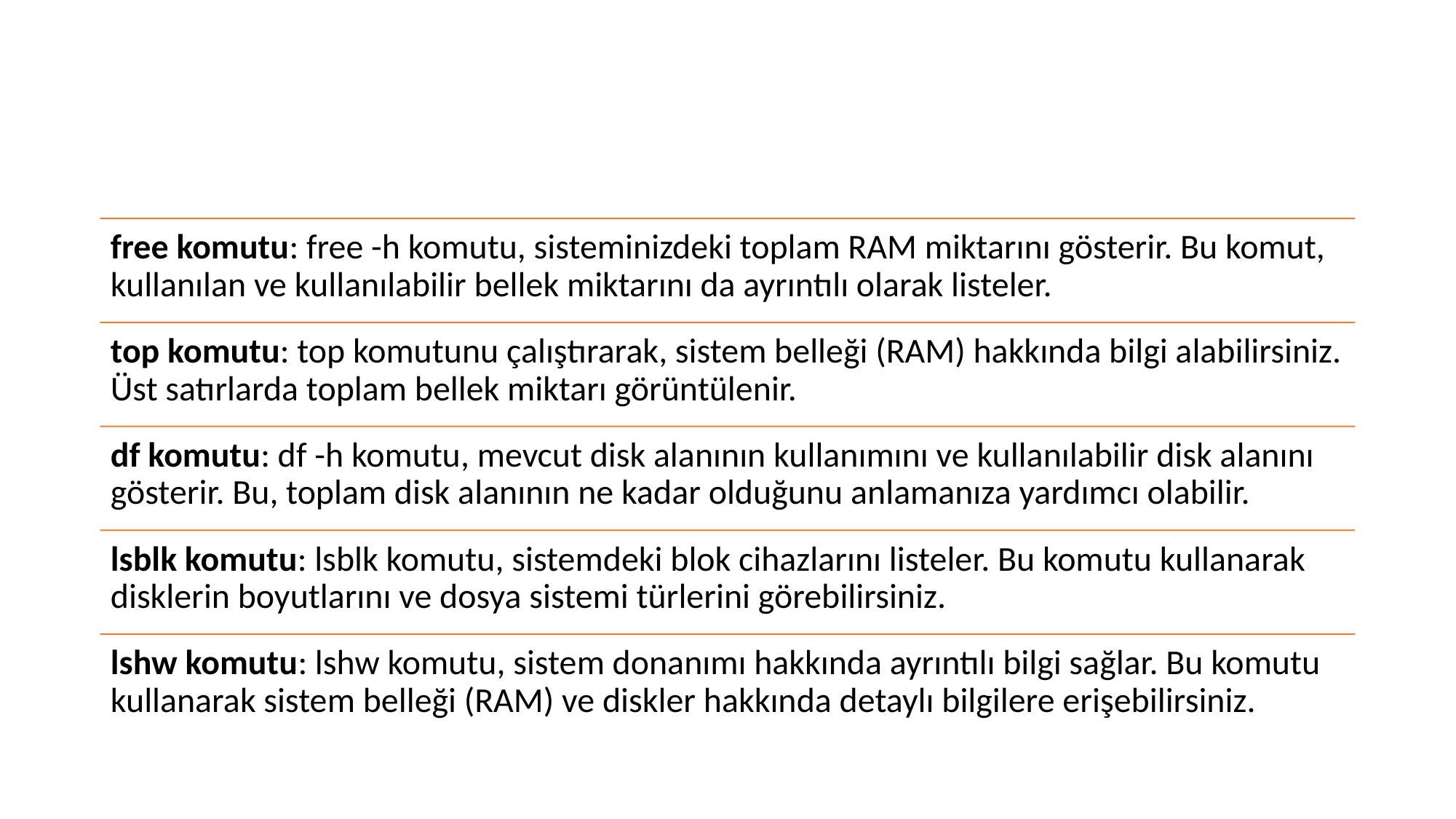

free komutu: free -h komutu, sisteminizdeki toplam RAM miktarını gösterir. Bu komut, kullanılan ve kullanılabilir bellek miktarını da ayrıntılı olarak listeler.
top komutu: top komutunu çalıştırarak, sistem belleği (RAM) hakkında bilgi alabilirsiniz. Üst satırlarda toplam bellek miktarı görüntülenir.
df komutu: df -h komutu, mevcut disk alanının kullanımını ve kullanılabilir disk alanını gösterir. Bu, toplam disk alanının ne kadar olduğunu anlamanıza yardımcı olabilir.
lsblk komutu: lsblk komutu, sistemdeki blok cihazlarını listeler. Bu komutu kullanarak disklerin boyutlarını ve dosya sistemi türlerini görebilirsiniz.
lshw komutu: lshw komutu, sistem donanımı hakkında ayrıntılı bilgi sağlar. Bu komutu kullanarak sistem belleği (RAM) ve diskler hakkında detaylı bilgilere erişebilirsiniz.